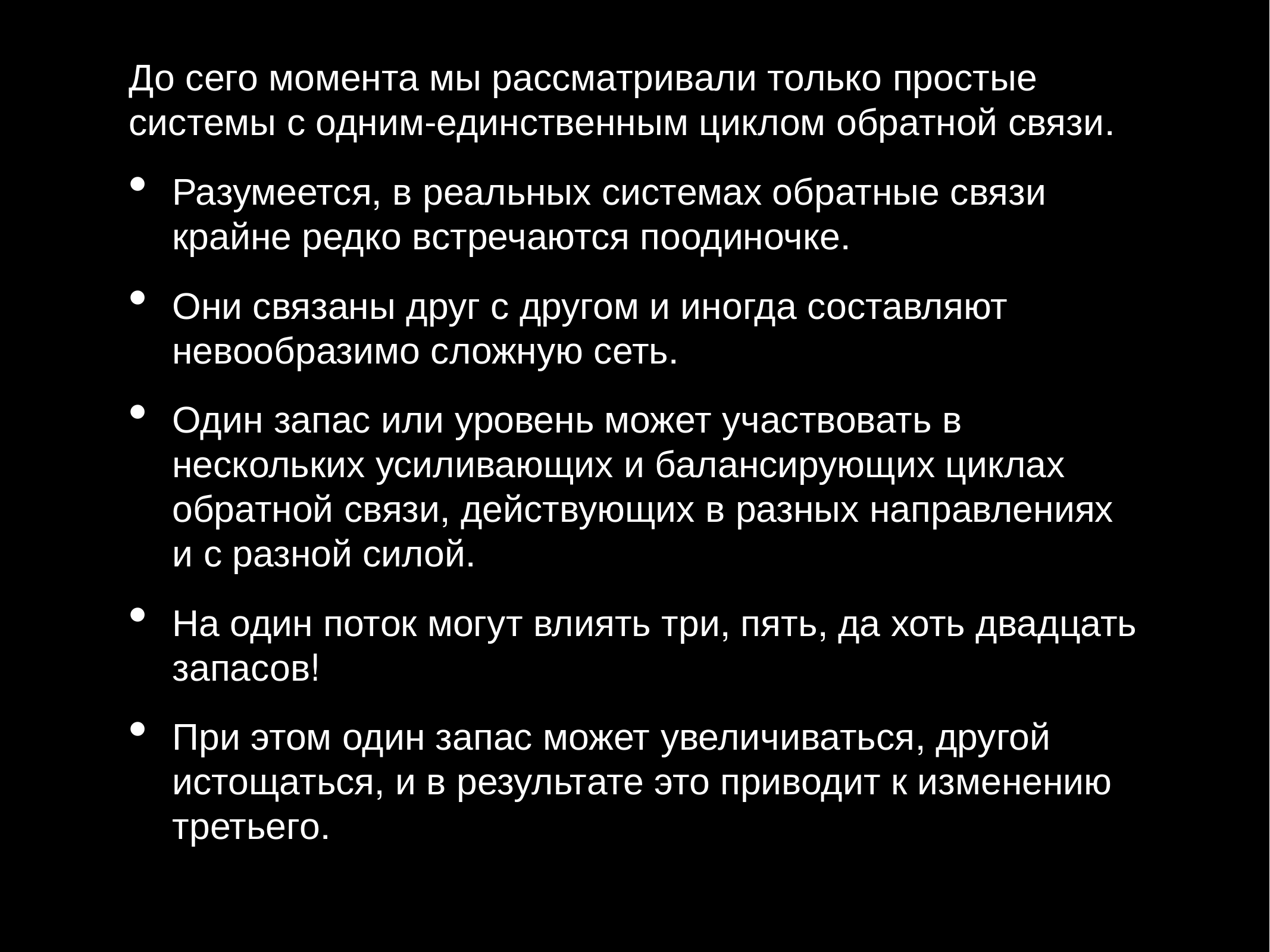

35
До сего момента мы рассматривали только простые системы с одним-единственным циклом обратной связи.
Разумеется, в реальных системах обратные связи крайне редко встречаются поодиночке.
Они связаны друг с другом и иногда составляют невообразимо сложную сеть.
Один запас или уровень может участвовать в нескольких усиливающих и балансирующих циклах обратной связи, действующих в разных направлениях и с разной силой.
На один поток могут влиять три, пять, да хоть двадцать запасов!
При этом один запас может увеличиваться, другой истощаться, и в результате это приводит к изменению третьего.